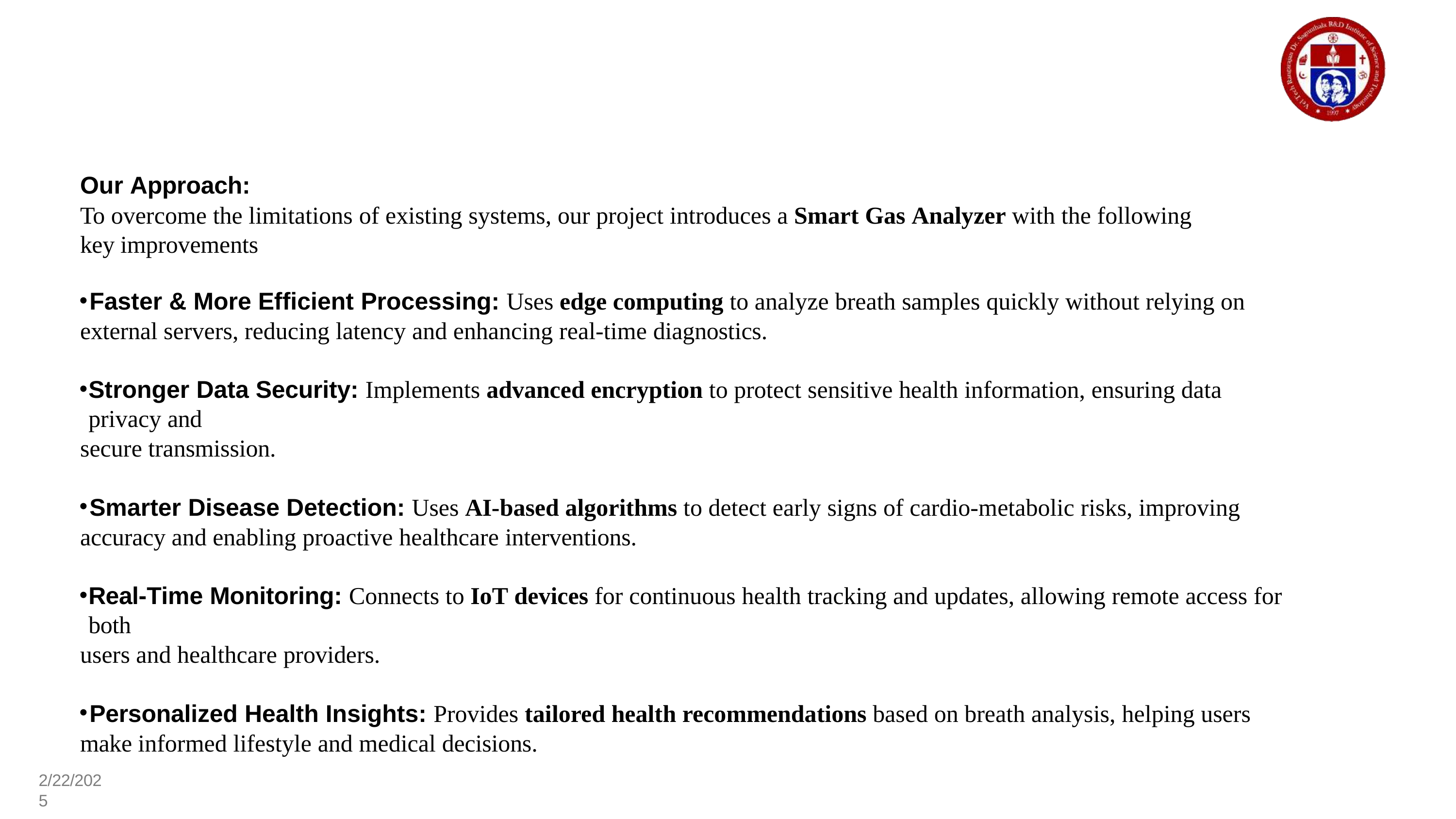

Our Approach:
To overcome the limitations of existing systems, our project introduces a Smart Gas Analyzer with the following key improvements
	Faster & More Efficient Processing: Uses edge computing to analyze breath samples quickly without relying on external servers, reducing latency and enhancing real-time diagnostics.

Stronger Data Security: Implements advanced encryption to protect sensitive health information, ensuring data privacy and
secure transmission.

	Smarter Disease Detection: Uses AI-based algorithms to detect early signs of cardio-metabolic risks, improving accuracy and enabling proactive healthcare interventions.

Real-Time Monitoring: Connects to IoT devices for continuous health tracking and updates, allowing remote access for both
users and healthcare providers.

	Personalized Health Insights: Provides tailored health recommendations based on breath analysis, helping users make informed lifestyle and medical decisions.
2/22/2025